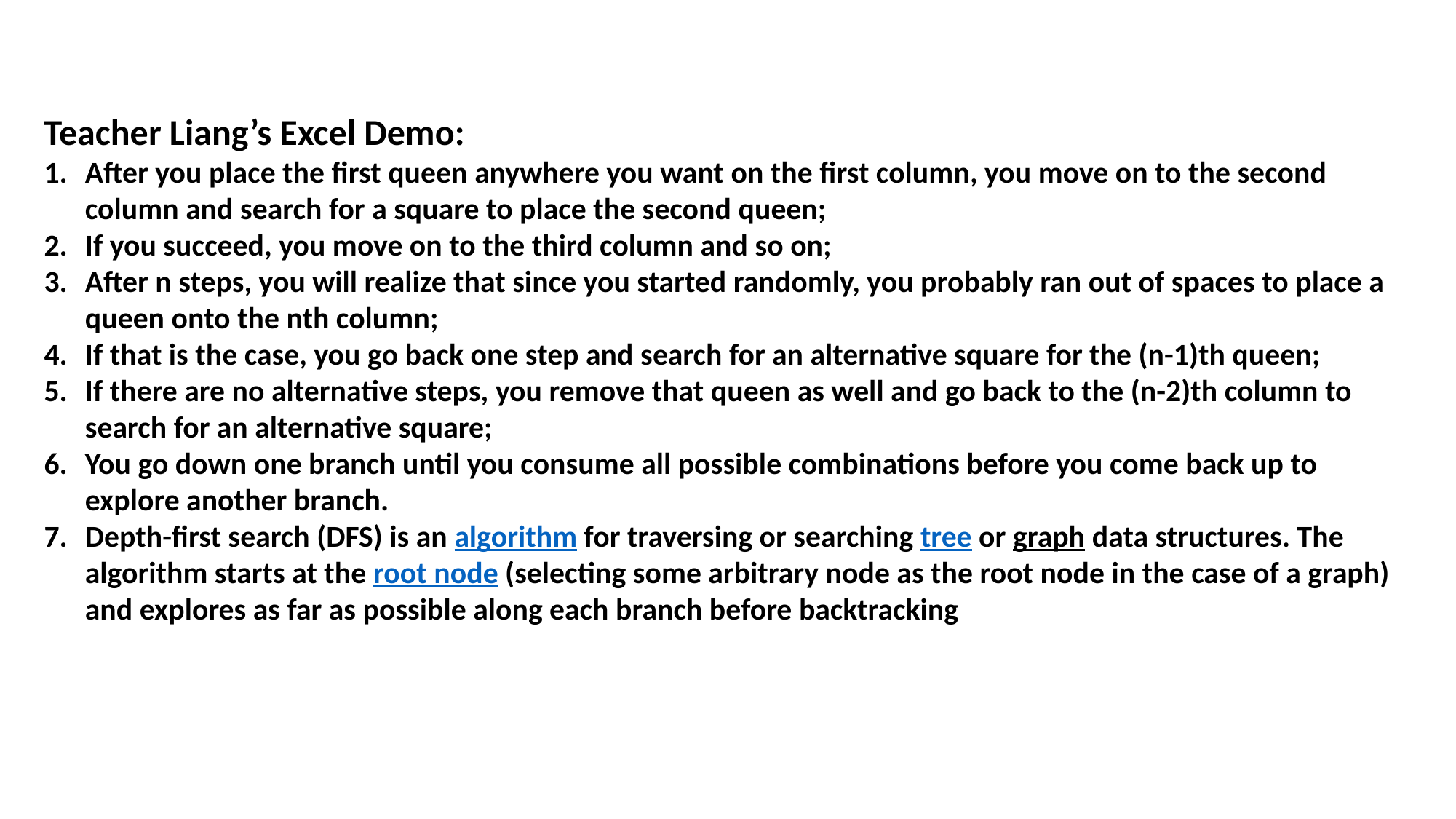

Teacher Liang’s Excel Demo:
After you place the first queen anywhere you want on the first column, you move on to the second column and search for a square to place the second queen;
If you succeed, you move on to the third column and so on;
After n steps, you will realize that since you started randomly, you probably ran out of spaces to place a queen onto the nth column;
If that is the case, you go back one step and search for an alternative square for the (n-1)th queen;
If there are no alternative steps, you remove that queen as well and go back to the (n-2)th column to search for an alternative square;
You go down one branch until you consume all possible combinations before you come back up to explore another branch.
Depth-first search (DFS) is an algorithm for traversing or searching tree or graph data structures. The algorithm starts at the root node (selecting some arbitrary node as the root node in the case of a graph) and explores as far as possible along each branch before backtracking